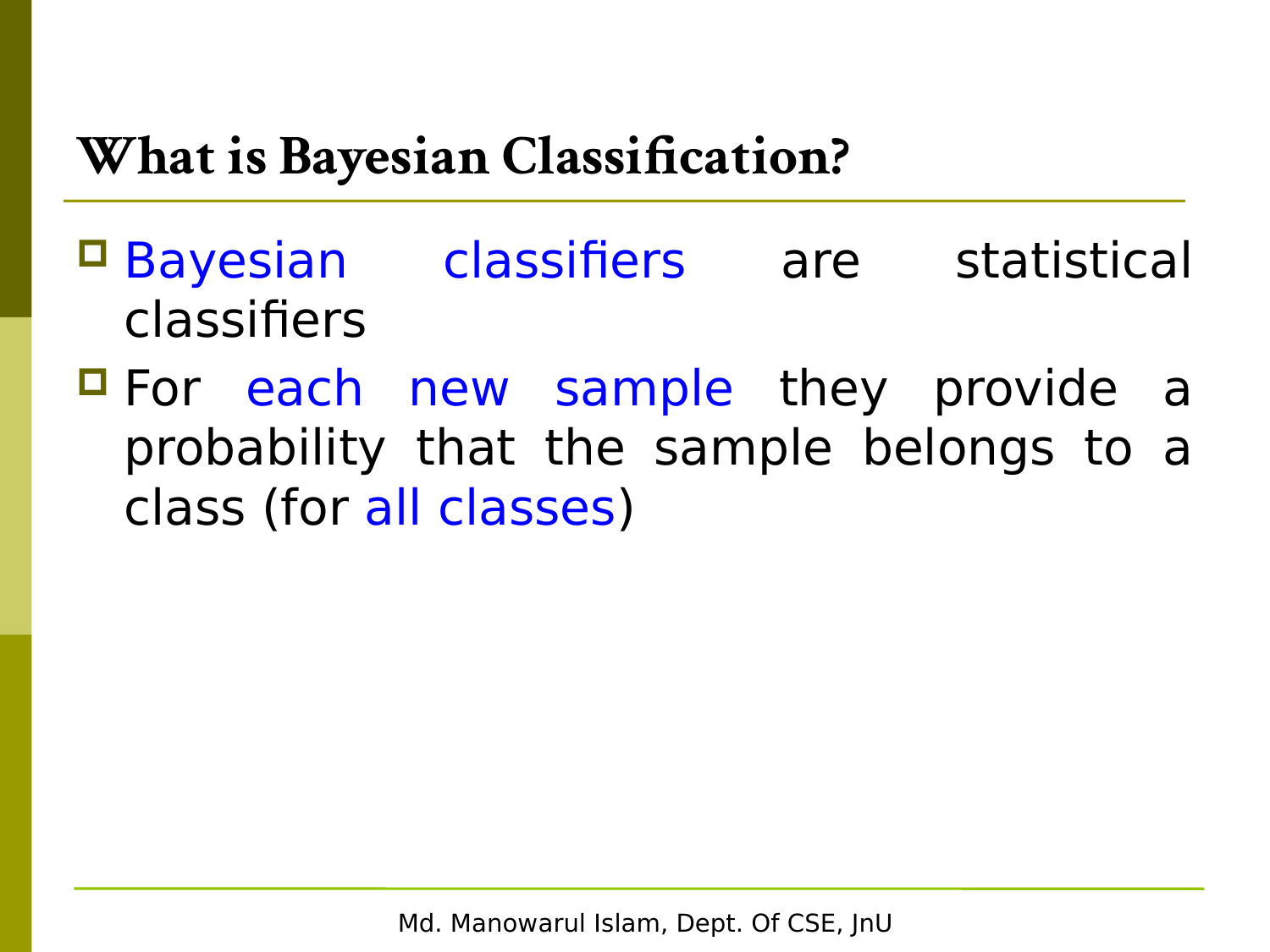

# What is Bayesian Classification?
Bayesian classifiers are statistical classifiers
For each new sample they provide a probability that the sample belongs to a class (for all classes)